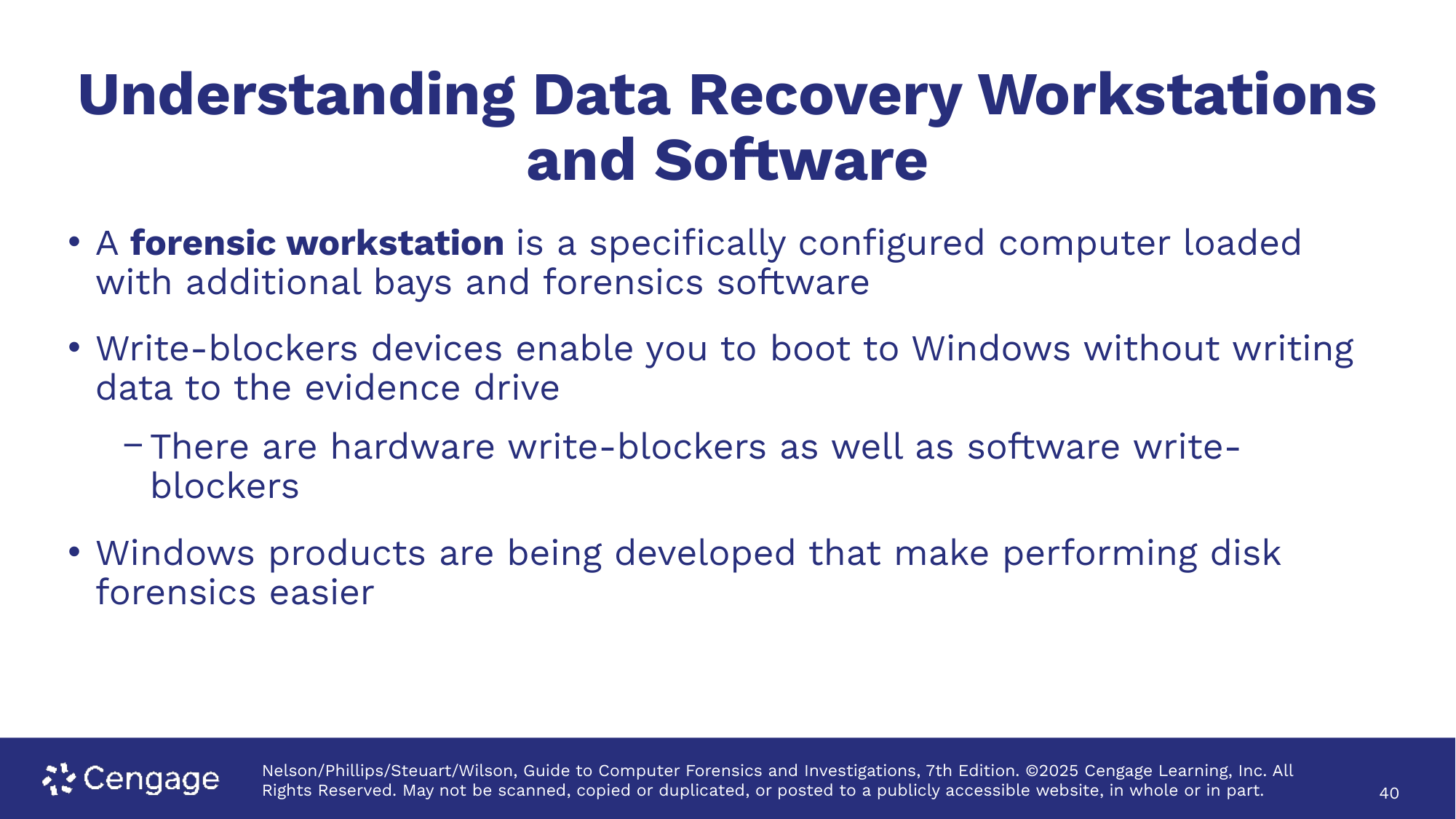

# Understanding Data Recovery Workstations and Software
A forensic workstation is a specifically configured computer loaded with additional bays and forensics software
Write-blockers devices enable you to boot to Windows without writing data to the evidence drive
There are hardware write-blockers as well as software write-blockers
Windows products are being developed that make performing disk forensics easier